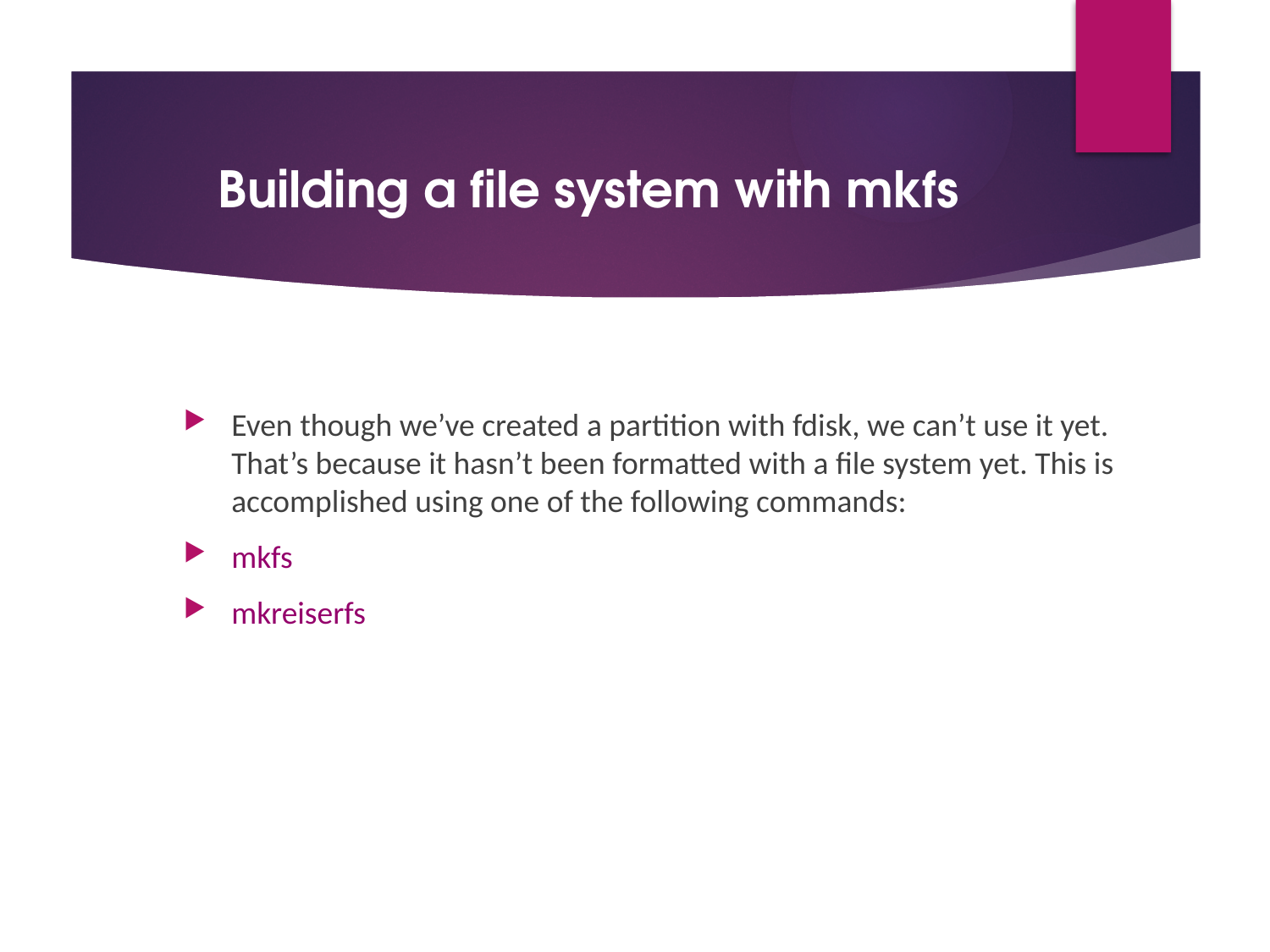

# Building a file system with mkfs
Even though we’ve created a partition with fdisk, we can’t use it yet. That’s because it hasn’t been formatted with a file system yet. This is accomplished using one of the following commands:
mkfs
mkreiserfs